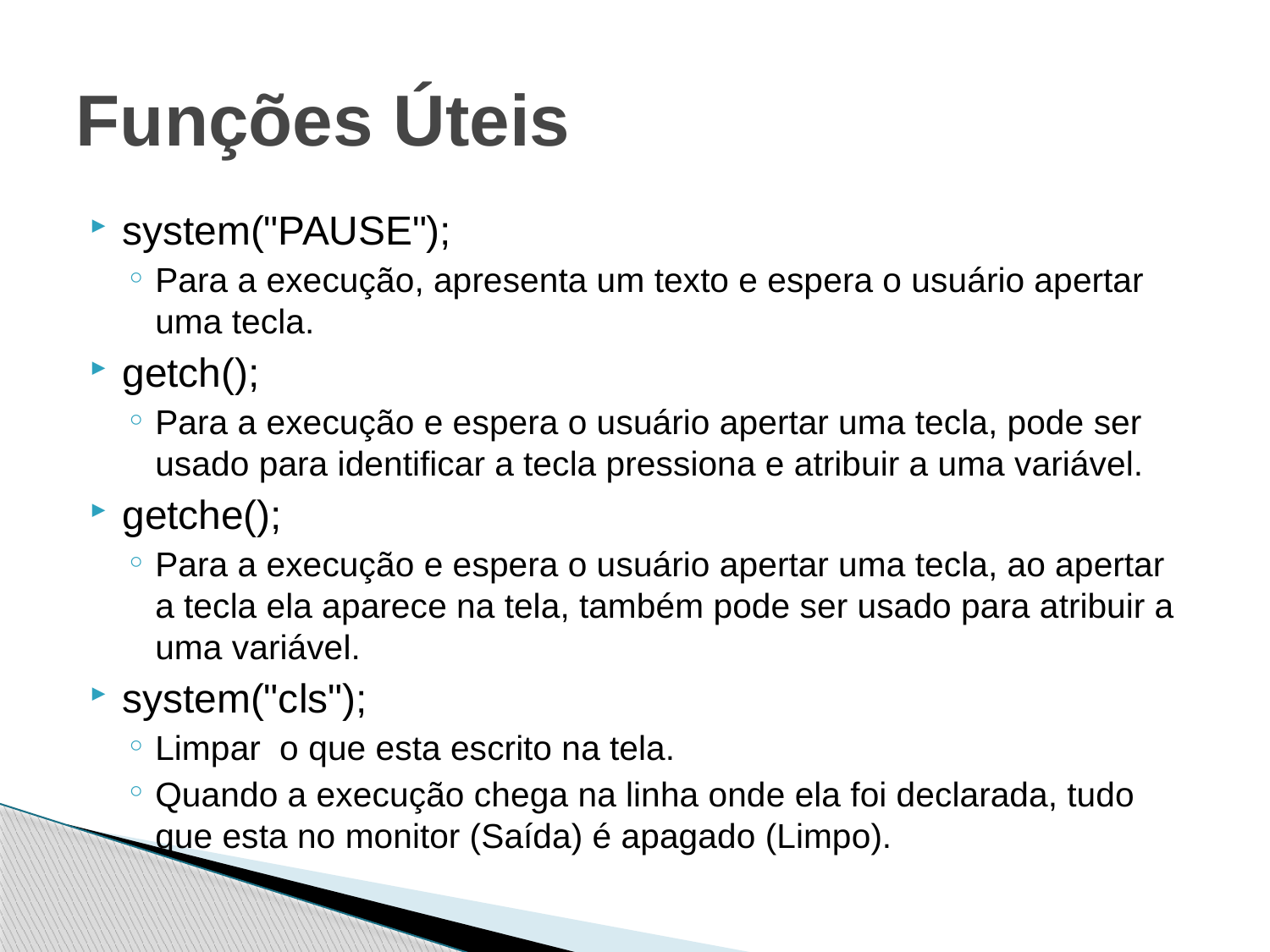

# Funções Úteis
system("PAUSE");
Para a execução, apresenta um texto e espera o usuário apertar uma tecla.
getch();
Para a execução e espera o usuário apertar uma tecla, pode ser usado para identificar a tecla pressiona e atribuir a uma variável.
getche();
Para a execução e espera o usuário apertar uma tecla, ao apertar a tecla ela aparece na tela, também pode ser usado para atribuir a uma variável.
system("cls");
Limpar  o que esta escrito na tela.
Quando a execução chega na linha onde ela foi declarada, tudo que esta no monitor (Saída) é apagado (Limpo).